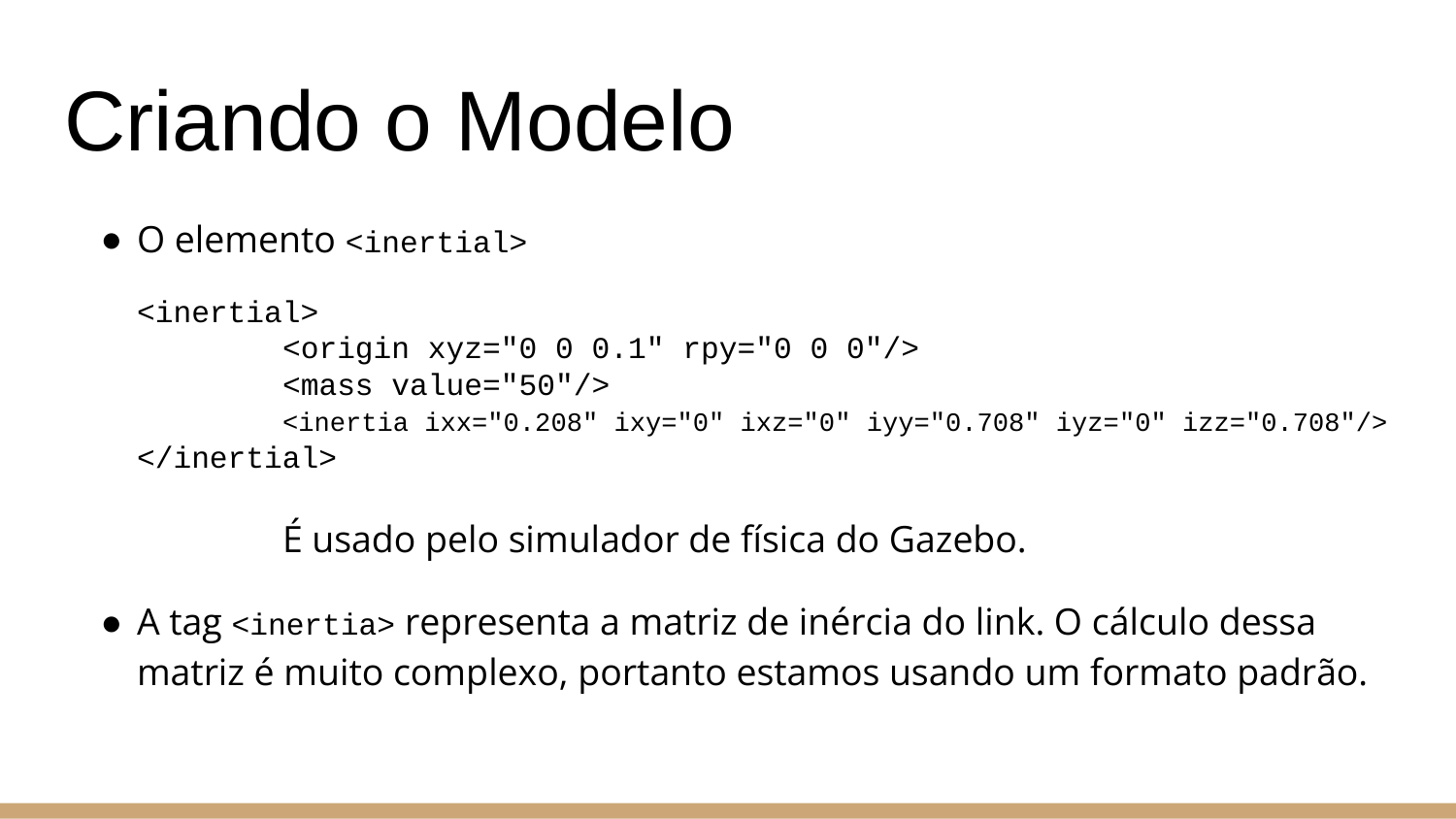

# Criando o Modelo
O elemento <inertial>
<inertial>
	<origin xyz="0 0 0.1" rpy="0 0 0"/>
	<mass value="50"/>
	<inertia ixx="0.208" ixy="0" ixz="0" iyy="0.708" iyz="0" izz="0.708"/>
</inertial>

	É usado pelo simulador de física do Gazebo.
A tag <inertia> representa a matriz de inércia do link. O cálculo dessa matriz é muito complexo, portanto estamos usando um formato padrão.